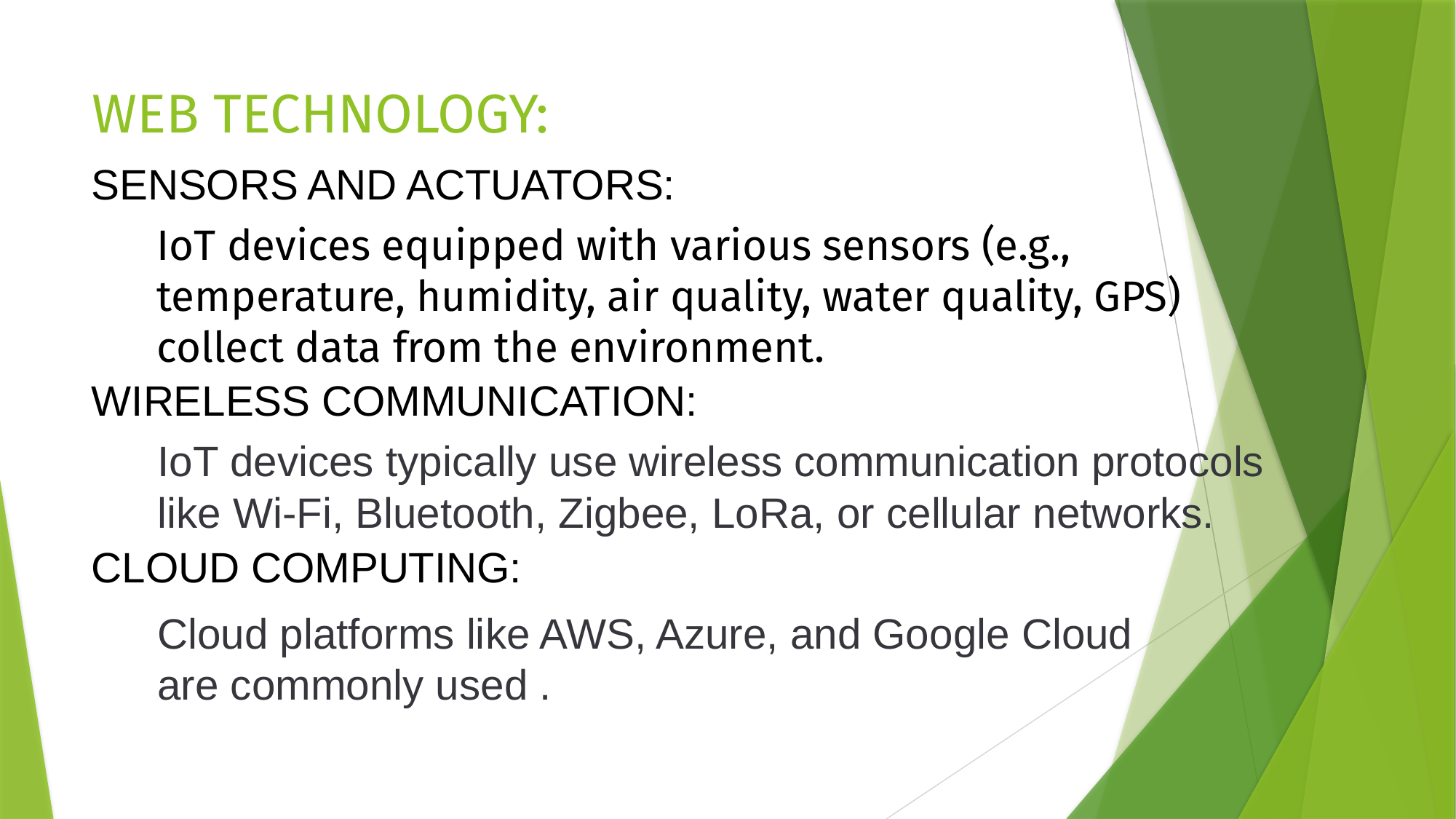

# WEB TECHNOLOGY:
SENSORS AND ACTUATORS:
IoT devices equipped with various sensors (e.g., temperature, humidity, air quality, water quality, GPS) collect data from the environment.
WIRELESS COMMUNICATION:
IoT devices typically use wireless communication protocols like Wi-Fi, Bluetooth, Zigbee, LoRa, or cellular networks.
CLOUD COMPUTING:
Cloud platforms like AWS, Azure, and Google Cloud are commonly used .